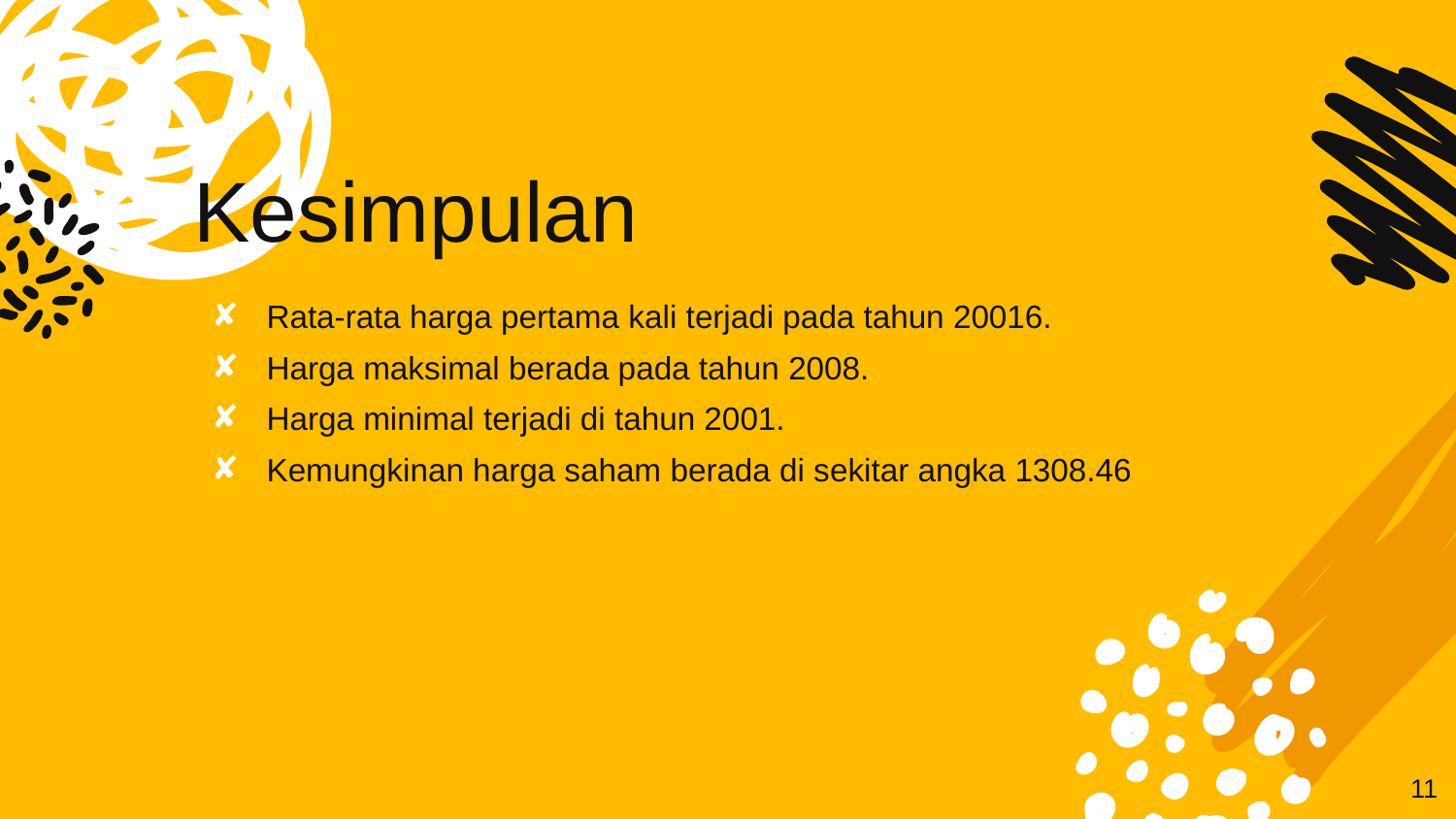

# Kesimpulan
Rata-rata harga pertama kali terjadi pada tahun 20016.
Harga maksimal berada pada tahun 2008.
Harga minimal terjadi di tahun 2001.
Kemungkinan harga saham berada di sekitar angka 1308.46
11